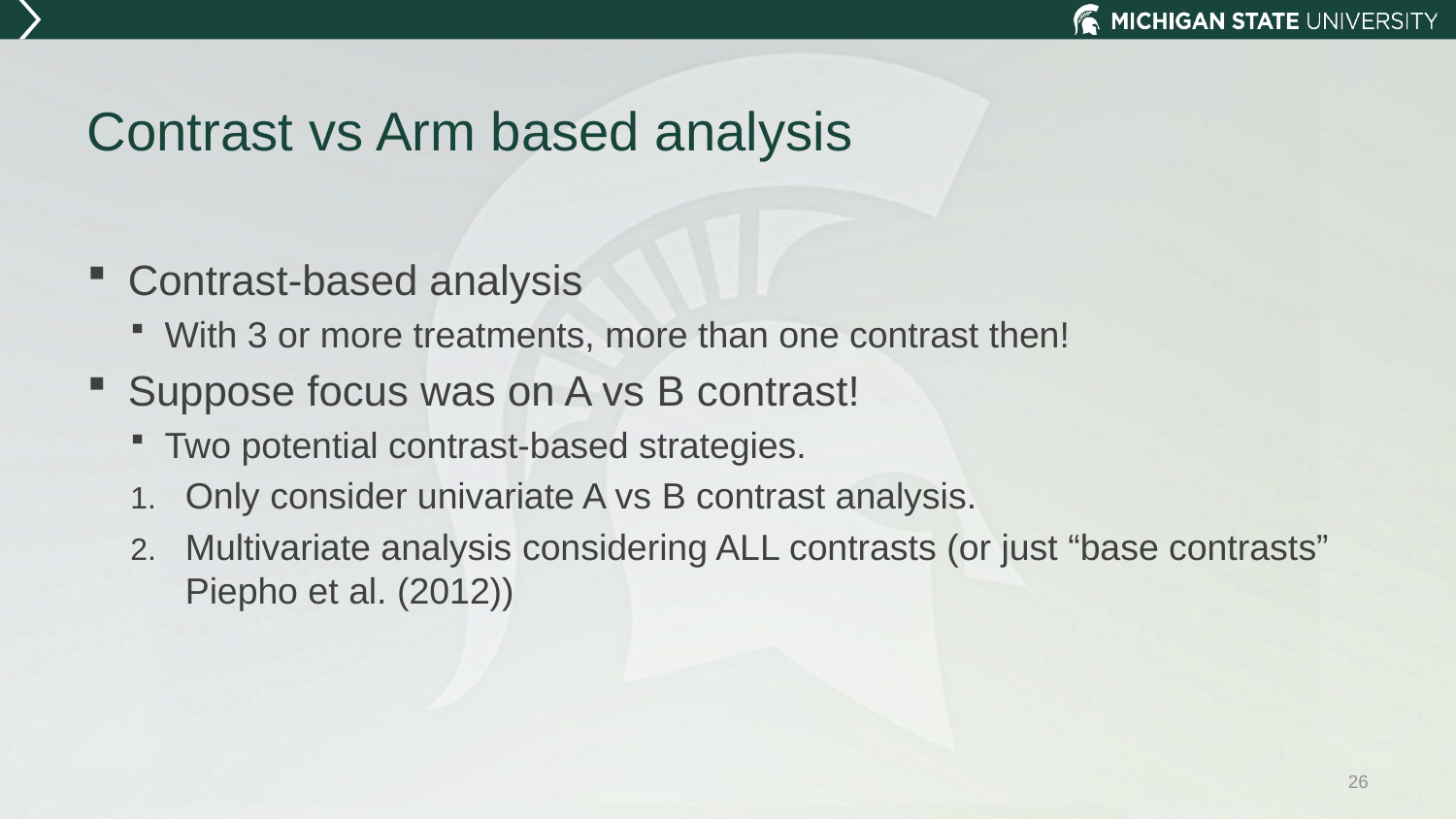

# Contrast vs Arm based analysis
Contrast-based analysis
With 3 or more treatments, more than one contrast then!
Suppose focus was on A vs B contrast!
Two potential contrast-based strategies.
Only consider univariate A vs B contrast analysis.
Multivariate analysis considering ALL contrasts (or just “base contrasts” Piepho et al. (2012))

26